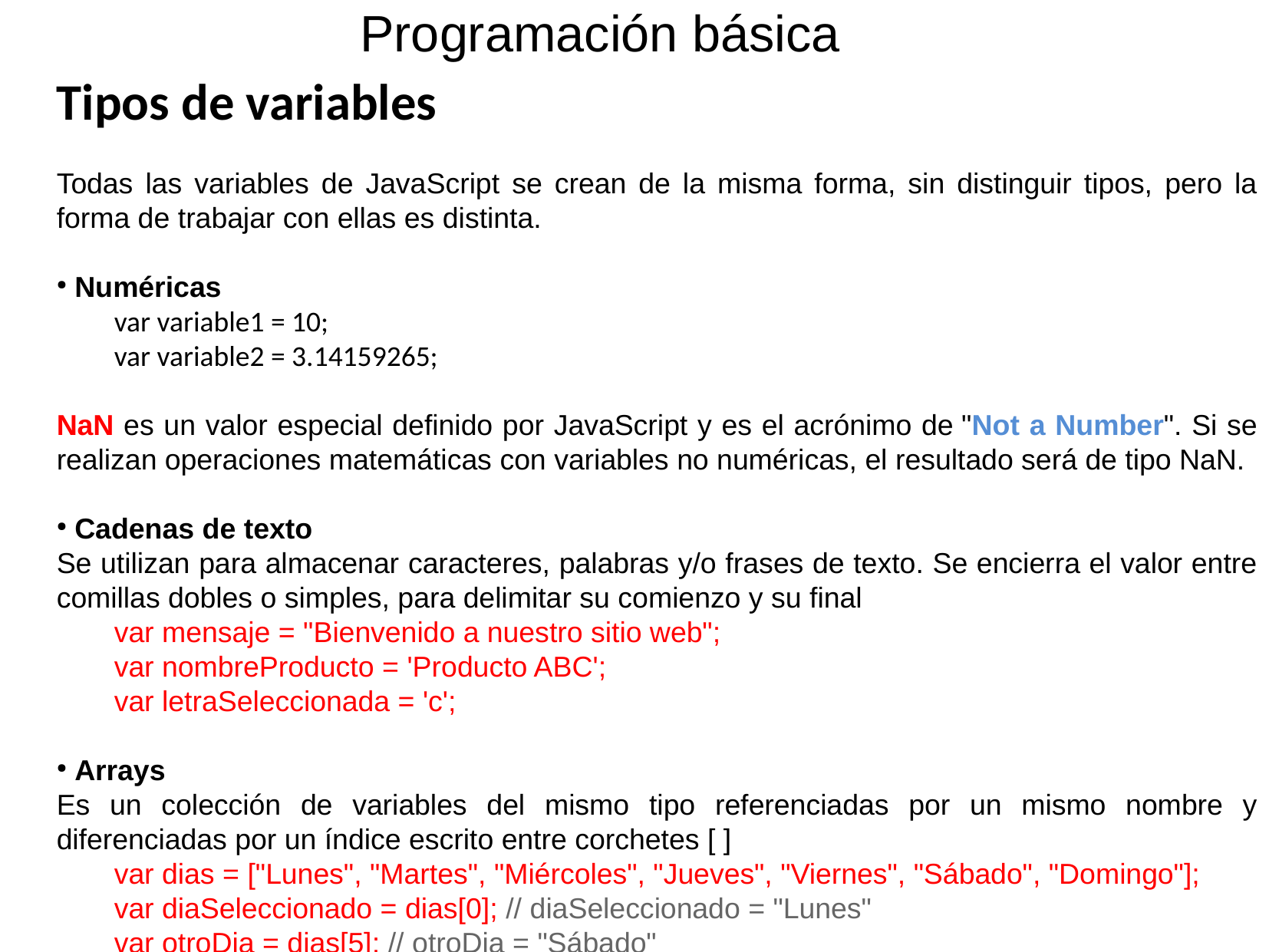

Programación básica
Tipos de variables

Todas las variables de JavaScript se crean de la misma forma, sin distinguir tipos, pero la forma de trabajar con ellas es distinta.

 Numéricas
var variable1 = 10;
var variable2 = 3.14159265;

NaN es un valor especial definido por JavaScript y es el acrónimo de "Not a Number". Si se realizan operaciones matemáticas con variables no numéricas, el resultado será de tipo NaN.

 Cadenas de texto
Se utilizan para almacenar caracteres, palabras y/o frases de texto. Se encierra el valor entre comillas dobles o simples, para delimitar su comienzo y su final
var mensaje = "Bienvenido a nuestro sitio web";
var nombreProducto = 'Producto ABC';
var letraSeleccionada = 'c';

 Arrays
Es un colección de variables del mismo tipo referenciadas por un mismo nombre y diferenciadas por un índice escrito entre corchetes [ ]
var dias = ["Lunes", "Martes", "Miércoles", "Jueves", "Viernes", "Sábado", "Domingo"];
var diaSeleccionado = dias[0]; // diaSeleccionado = "Lunes"
var otroDia = dias[5]; // otroDia = "Sábado"